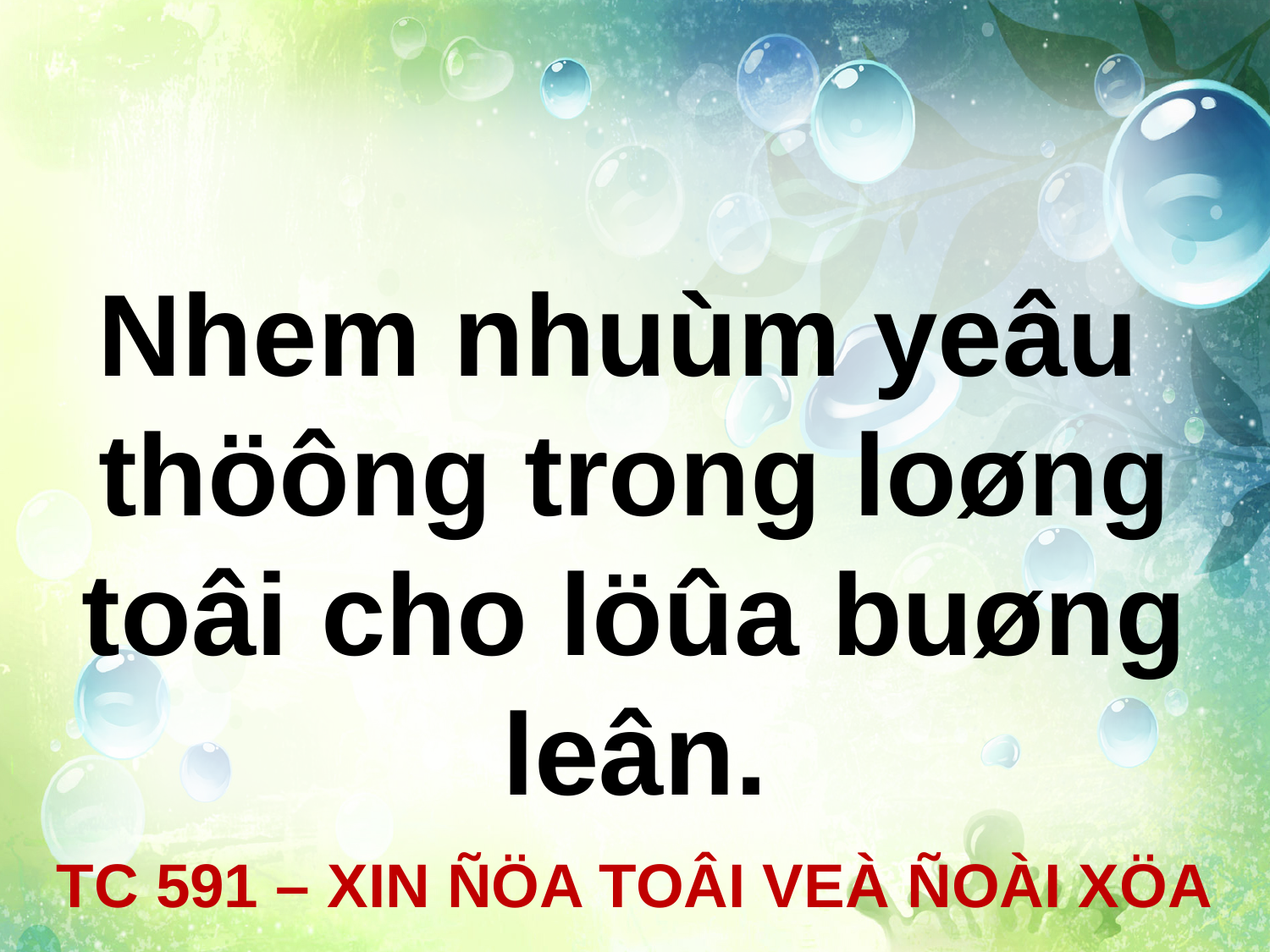

Nhem nhuùm yeâu
thöông trong loøng toâi cho löûa buøng leân.
TC 591 – XIN ÑÖA TOÂI VEÀ ÑOÀI XÖA